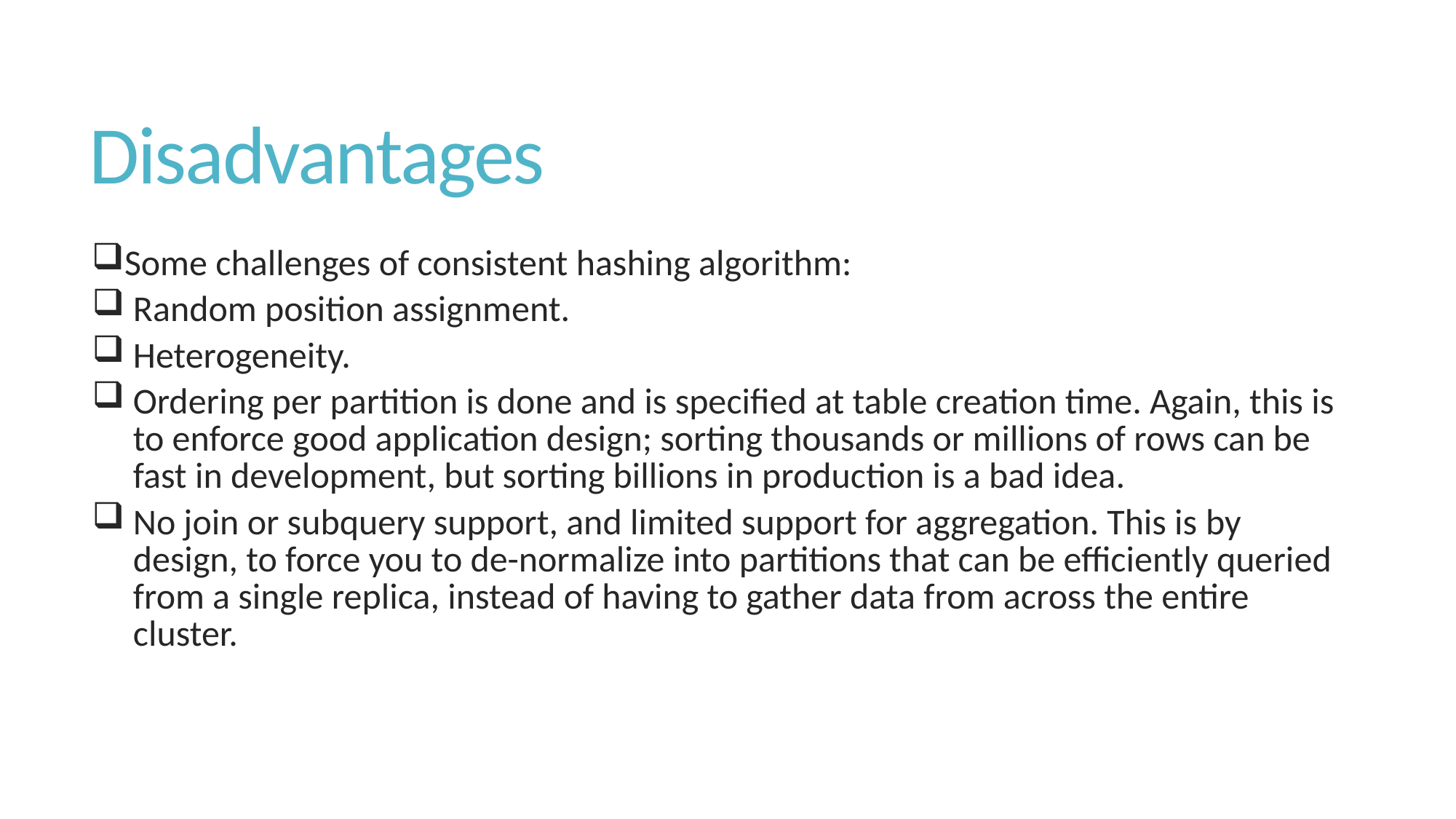

# Disadvantages
Some challenges of consistent hashing algorithm:
Random position assignment.
Heterogeneity.
Ordering per partition is done and is specified at table creation time. Again, this is to enforce good application design; sorting thousands or millions of rows can be fast in development, but sorting billions in production is a bad idea.
No join or subquery support, and limited support for aggregation. This is by design, to force you to de-normalize into partitions that can be efficiently queried from a single replica, instead of having to gather data from across the entire cluster.